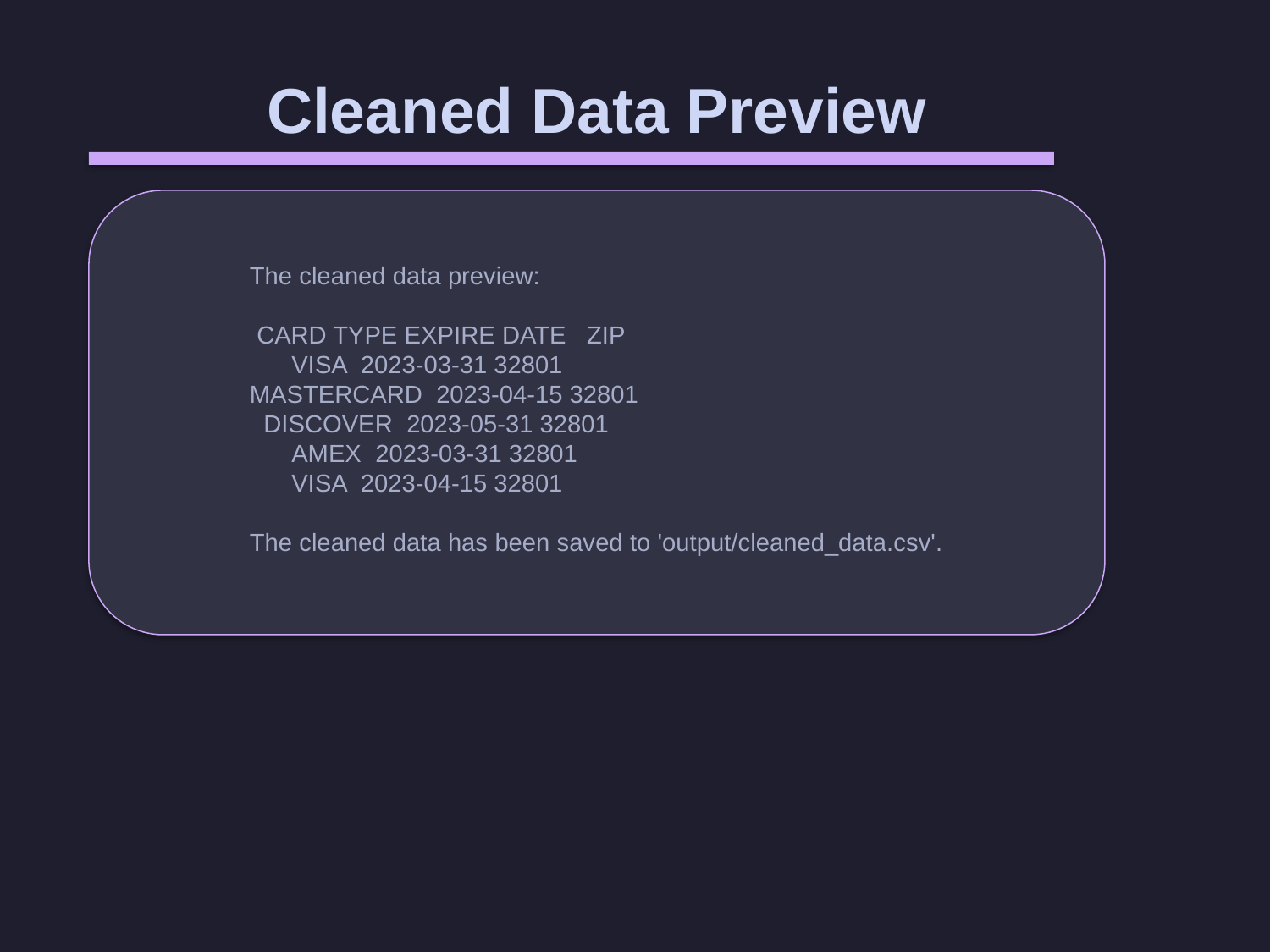

Cleaned Data Preview

The cleaned data preview:

 CARD TYPE EXPIRE DATE   ZIP
      VISA  2023-03-31 32801
MASTERCARD  2023-04-15 32801
  DISCOVER  2023-05-31 32801
      AMEX  2023-03-31 32801
      VISA  2023-04-15 32801

The cleaned data has been saved to 'output/cleaned_data.csv'.